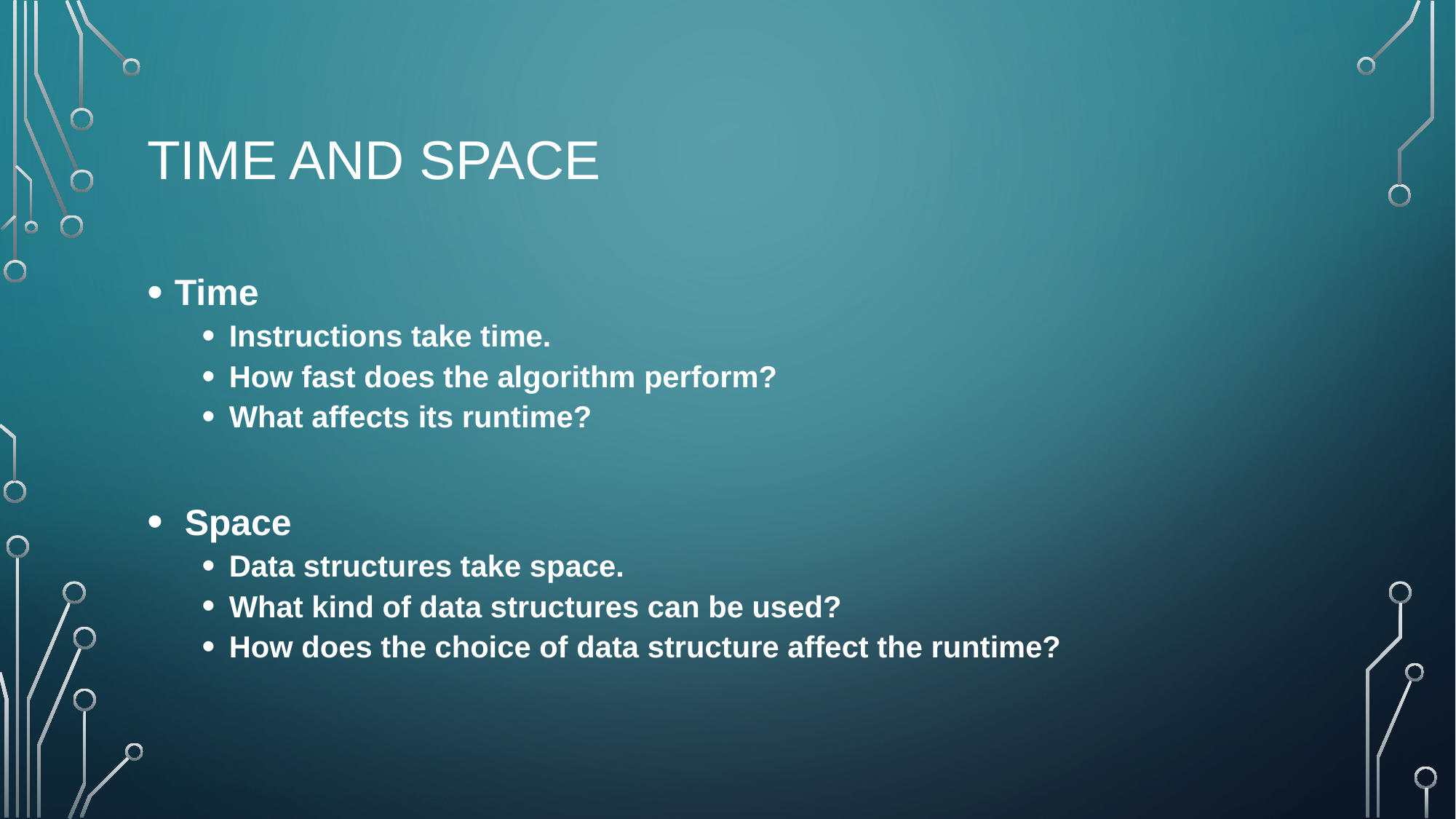

# Time and Space

Time
Instructions take time.
How fast does the algorithm perform?
What affects its runtime?

 Space
Data structures take space.
What kind of data structures can be used?
How does the choice of data structure affect the runtime?